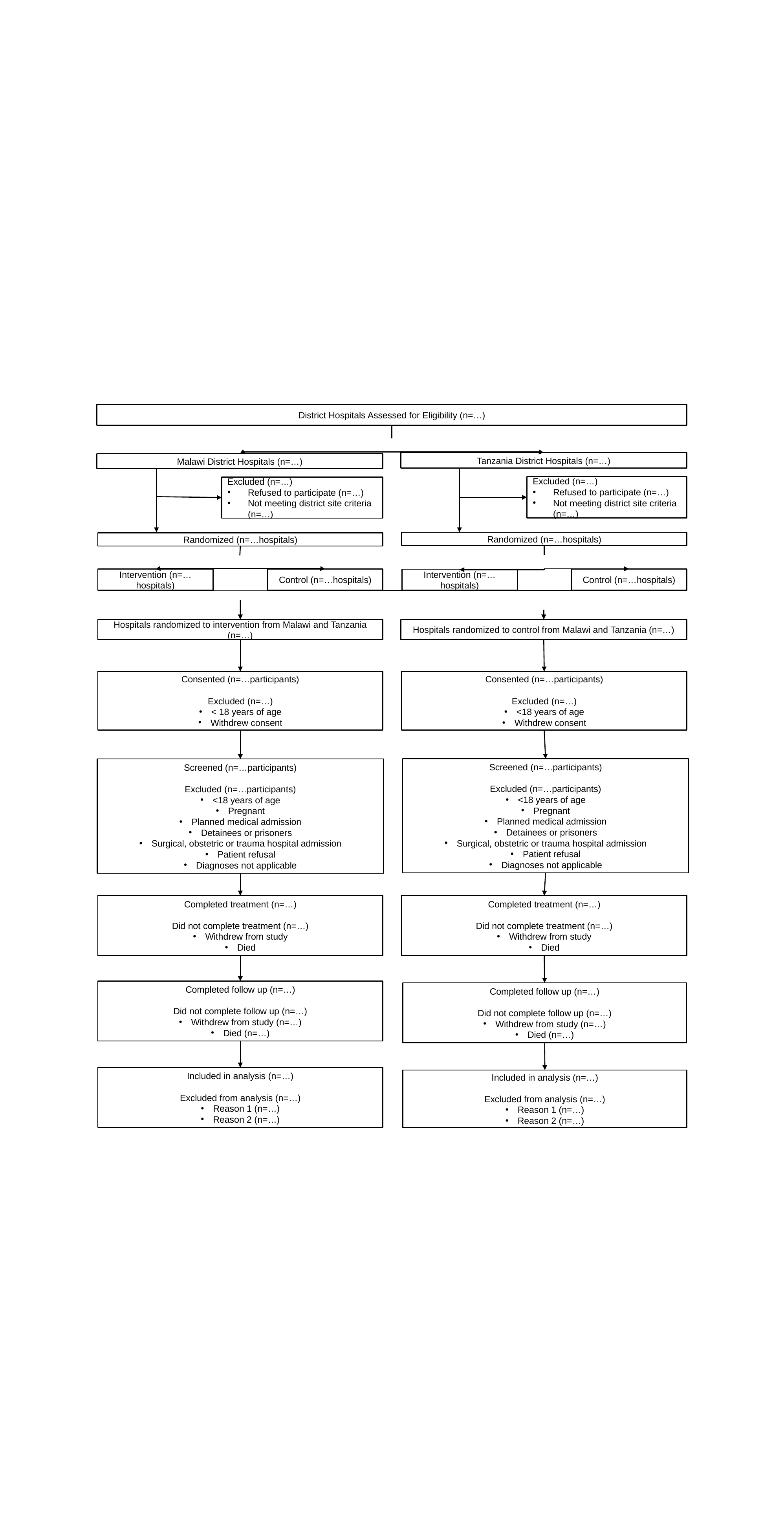

District Hospitals Assessed for Eligibility (n=…)
Tanzania District Hospitals (n=…)
Malawi District Hospitals (n=…)

Excluded (n=…)
Refused to participate (n=…)
Not meeting district site criteria (n=…)

Excluded (n=…)
Refused to participate (n=…)
Not meeting district site criteria (n=…)

Randomized (n=…hospitals)
Randomized (n=…hospitals)
Intervention (n=…hospitals)
Control (n=…hospitals)
Control (n=…hospitals)
Intervention (n=…hospitals)
Hospitals randomized to intervention from Malawi and Tanzania (n=…)
Hospitals randomized to control from Malawi and Tanzania (n=…)
Consented (n=…participants)

Excluded (n=…)
< 18 years of age
Withdrew consent
Consented (n=…participants)

Excluded (n=…)
<18 years of age
Withdrew consent
Screened (n=…participants)

Excluded (n=…participants)
<18 years of age
Pregnant
Planned medical admission
Detainees or prisoners
Surgical, obstetric or trauma hospital admission
Patient refusal
Diagnoses not applicable
Screened (n=…participants)

Excluded (n=…participants)
<18 years of age
Pregnant
Planned medical admission
Detainees or prisoners
Surgical, obstetric or trauma hospital admission
Patient refusal
Diagnoses not applicable
Completed treatment (n=…)

Did not complete treatment (n=…)
Withdrew from study
Died
Completed treatment (n=…)

Did not complete treatment (n=…)
Withdrew from study
Died
Completed follow up (n=…)

Did not complete follow up (n=…)
Withdrew from study (n=…)
Died (n=…)
Completed follow up (n=…)

Did not complete follow up (n=…)
Withdrew from study (n=…)
Died (n=…)
Included in analysis (n=…)

Excluded from analysis (n=…)
Reason 1 (n=…)
Reason 2 (n=…)
Included in analysis (n=…)

Excluded from analysis (n=…)
Reason 1 (n=…)
Reason 2 (n=…)